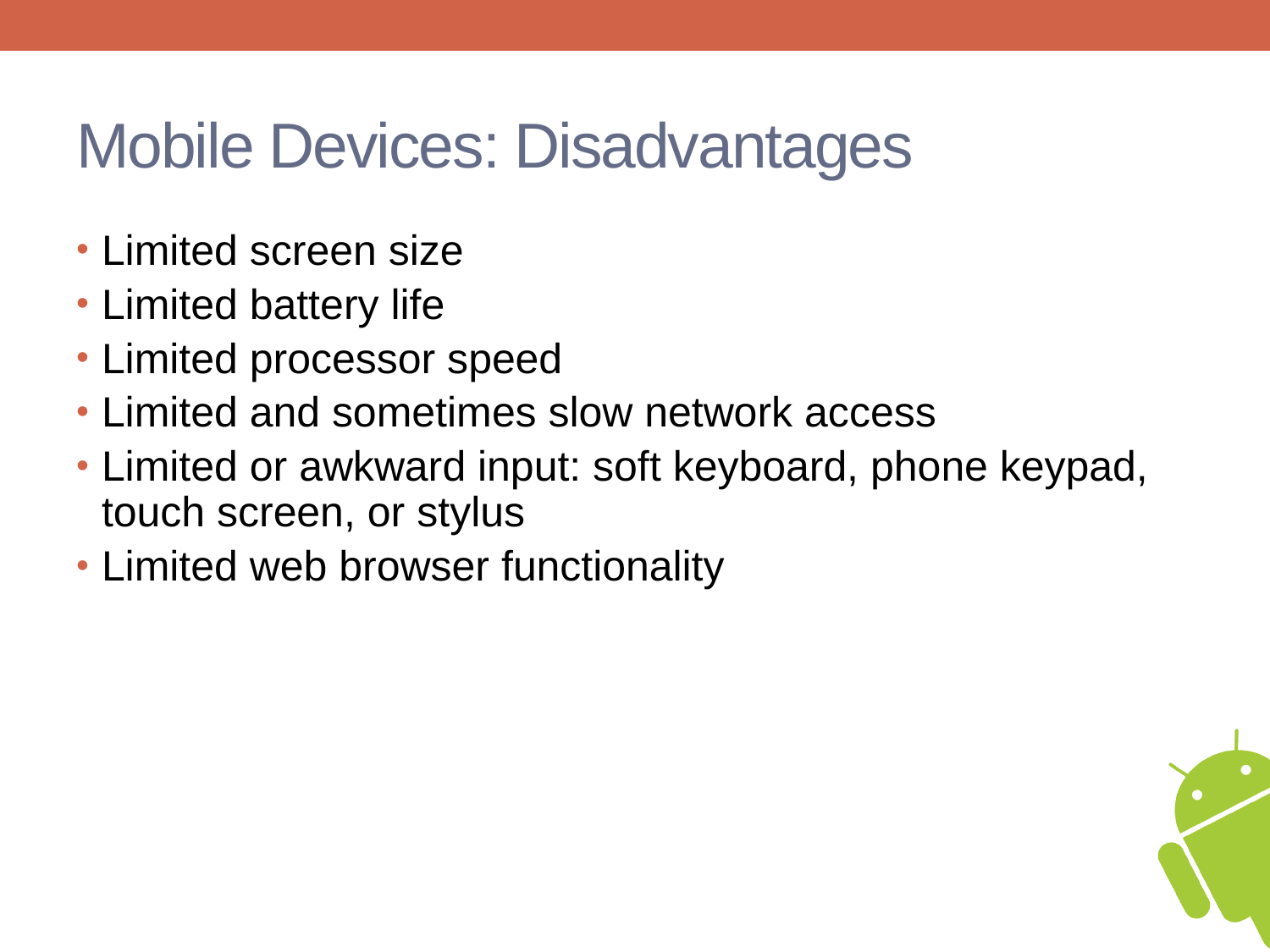

# Mobile Devices: Disadvantages
Limited screen size
Limited battery life
Limited processor speed
Limited and sometimes slow network access
Limited or awkward input: soft keyboard, phone keypad, touch screen, or stylus
Limited web browser functionality